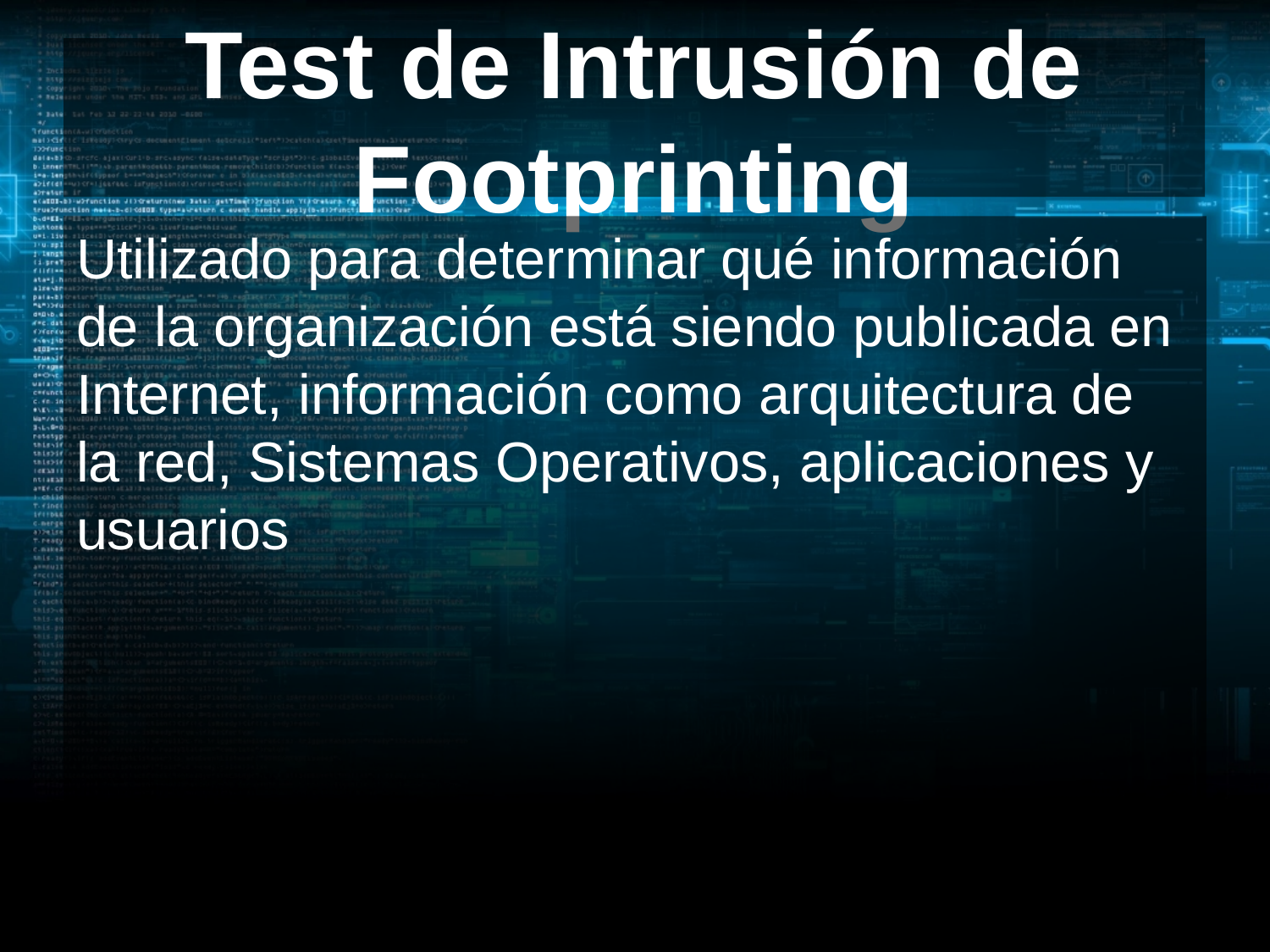

# Test de Intrusión de Footprinting
Utilizado para determinar qué información de la organización está siendo publicada en Internet, información como arquitectura de la red, Sistemas Operativos, aplicaciones y usuarios